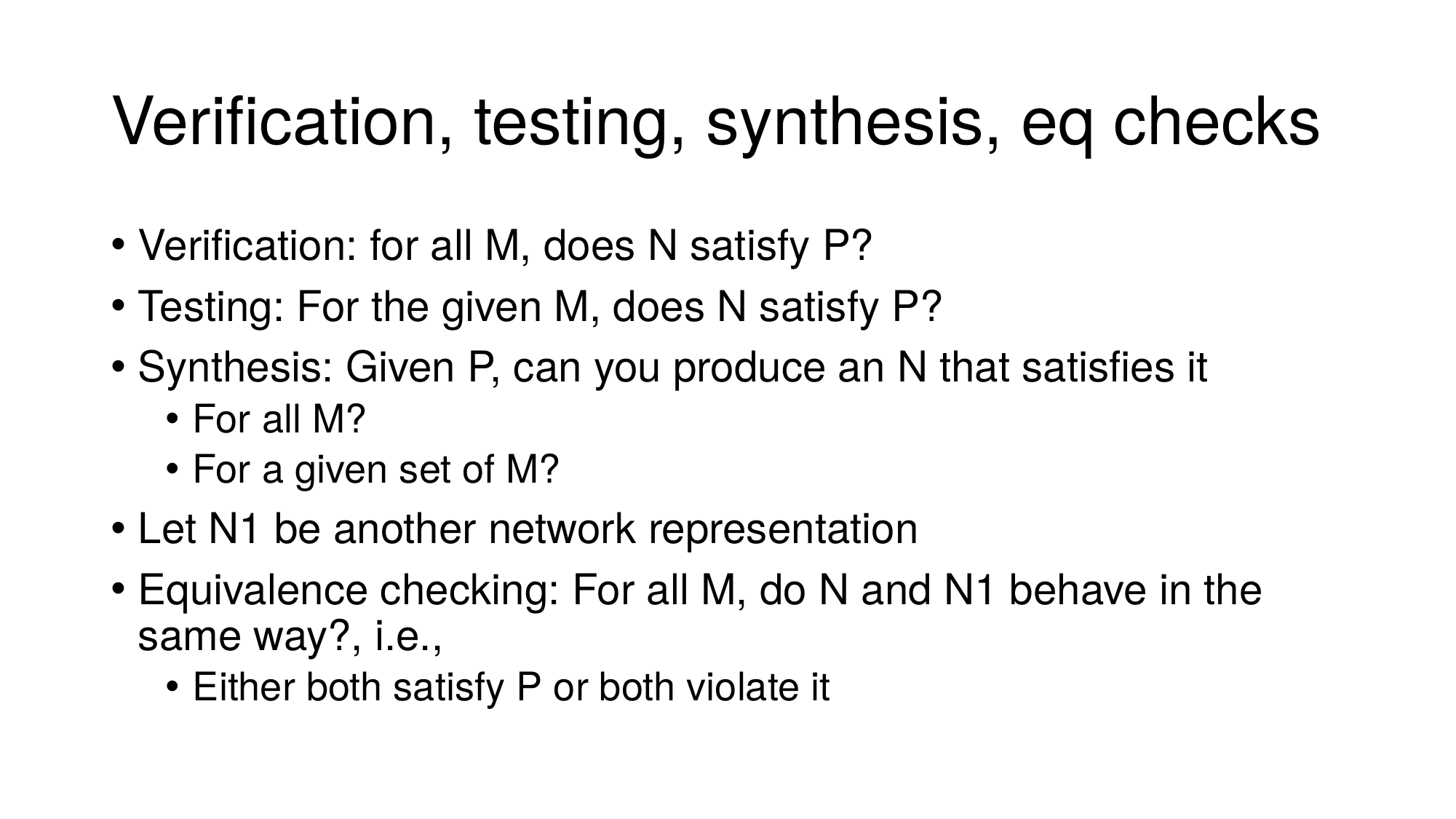

# Verification, testing, synthesis, eq checks
Verification: for all M, does N satisfy P?
Testing: For the given M, does N satisfy P?
Synthesis: Given P, can you produce an N that satisfies it
For all M?
For a given set of M?
Let N1 be another network representation
Equivalence checking: For all M, do N and N1 behave in the same way?, i.e.,
Either both satisfy P or both violate it